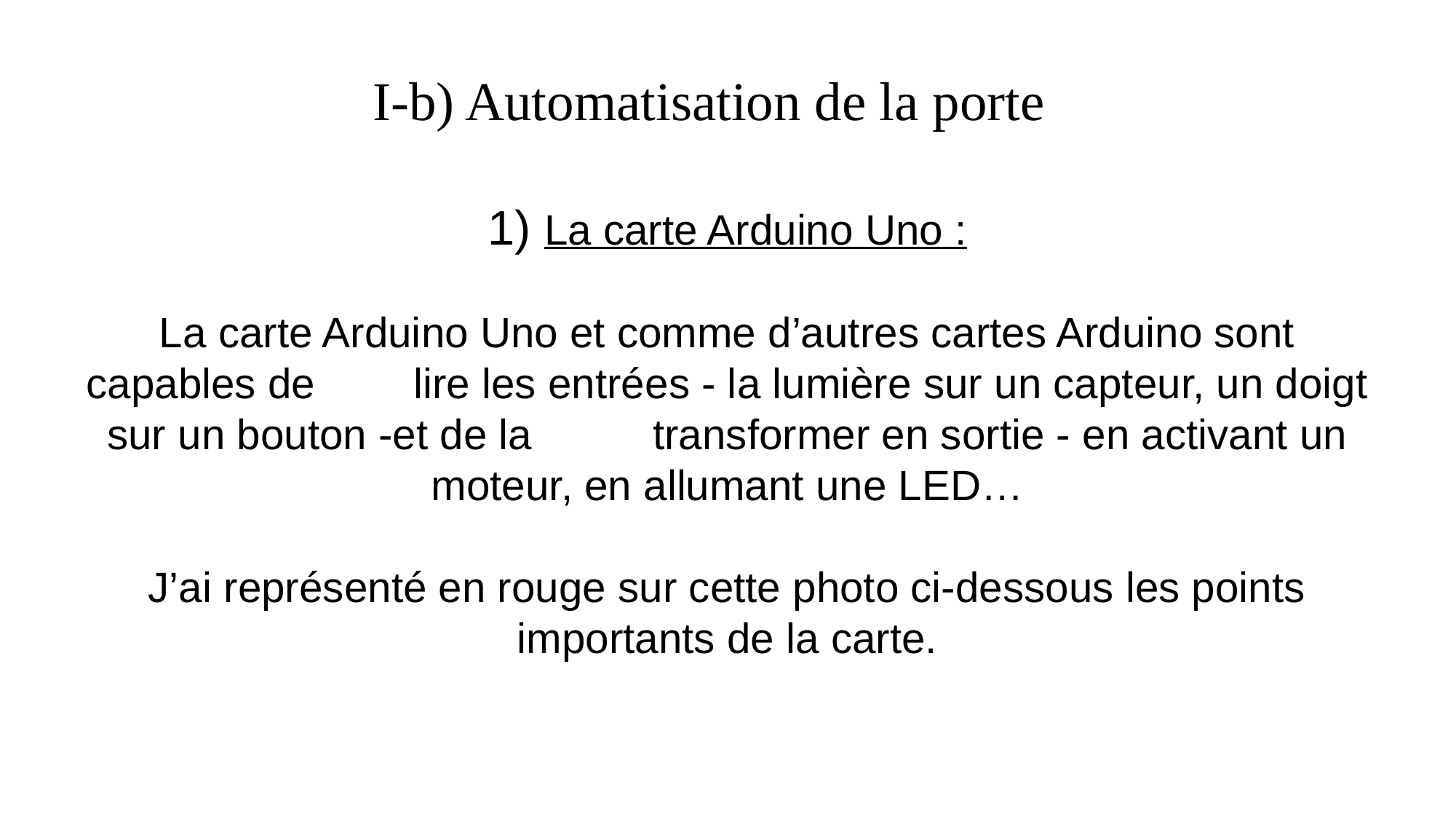

I-b) Automatisation de la porte

 La carte Arduino Uno :

La carte Arduino Uno et comme d’autres cartes Arduino sont capables de 	lire les entrées - la lumière sur un capteur, un doigt sur un bouton -et de la 	transformer en sortie - en activant un moteur, en allumant une LED…

J’ai représenté en rouge sur cette photo ci-dessous les points importants de la carte.